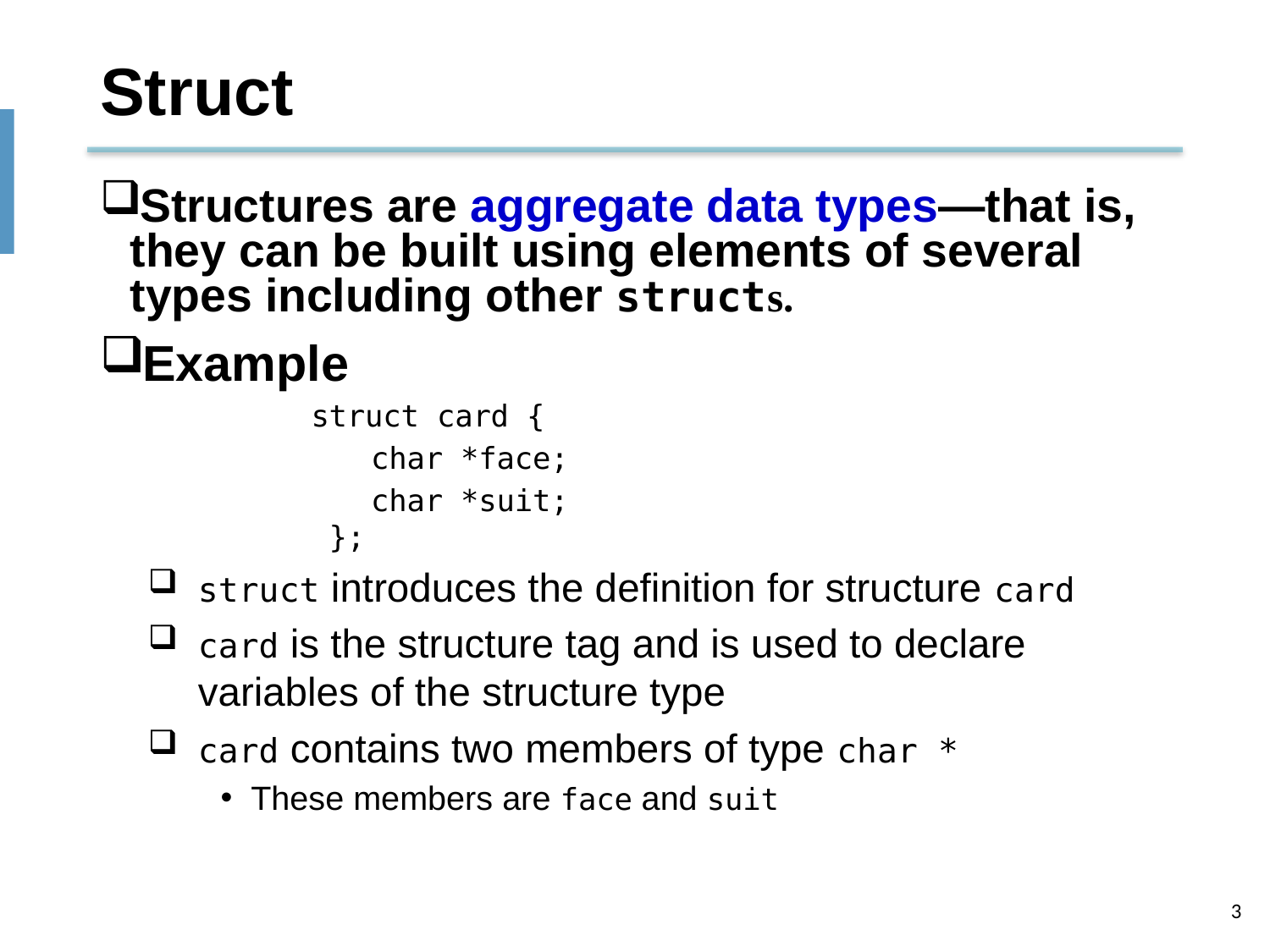

# Struct
Structures are aggregate data types—that is, they can be built using elements of several types including other structs.
Example
	struct card {
     char *face;
     char *suit;
 };
struct introduces the definition for structure card
card is the structure tag and is used to declare variables of the structure type
card contains two members of type char *
These members are face and suit
3